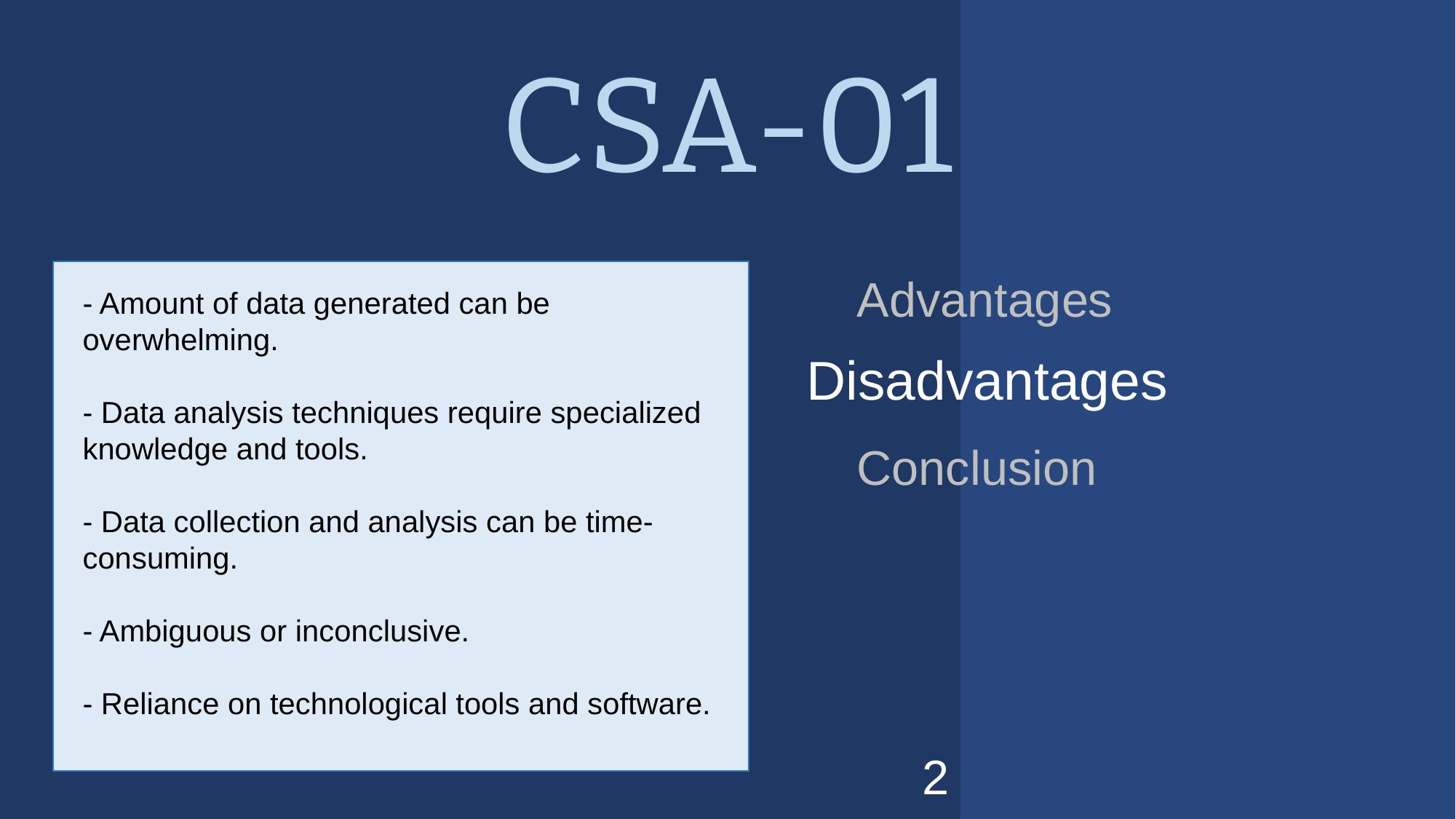

CSA-01

Advantages
- Amount of data generated can be overwhelming.

- Data analysis techniques require specialized knowledge and tools.

- Data collection and analysis can be time-consuming.

- Ambiguous or inconclusive.

- Reliance on technological tools and software.
Disadvantages
Conclusion
2